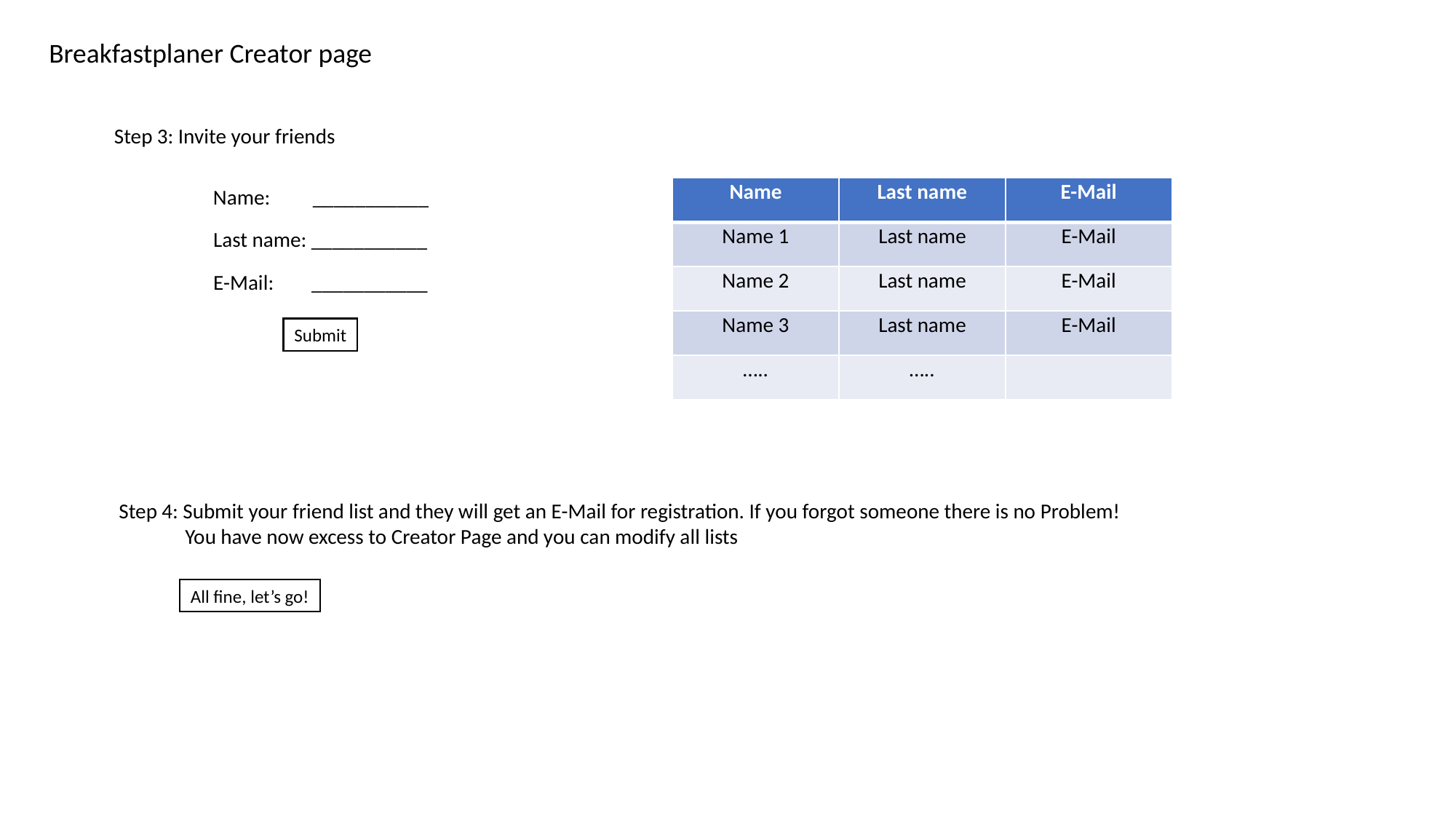

Breakfastplaner Creator page
Step 3: Invite your friends
Name:         ___________
| Name | Last name | E-Mail |
| --- | --- | --- |
| Name 1 | Last name | E-Mail |
| Name 2 | Last name | E-Mail |
| Name 3 | Last name | E-Mail |
| ….. | ….. |  |
Last name: ___________
E-Mail:        ___________
Submit
Step 4: Submit your friend list and they will get an E-Mail for registration. If you forgot someone there is no Problem!
              You have now excess to Creator Page and you can modify all lists
All fine, let’s go!